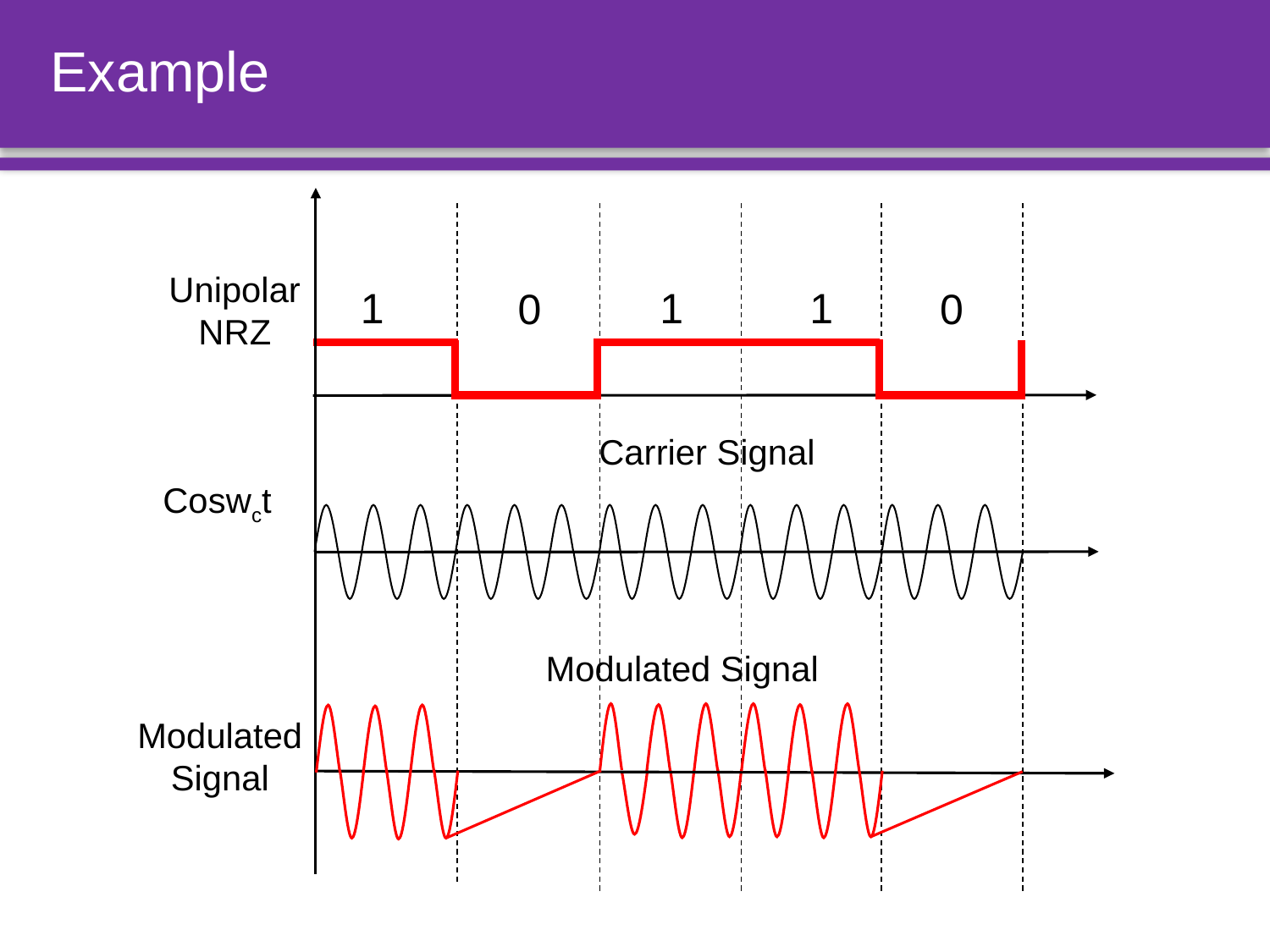

# Example

Unipolar NRZ
1
1
1
0
0
Carrier Signal
Coswct

Modulated
Signal
Modulated Signal